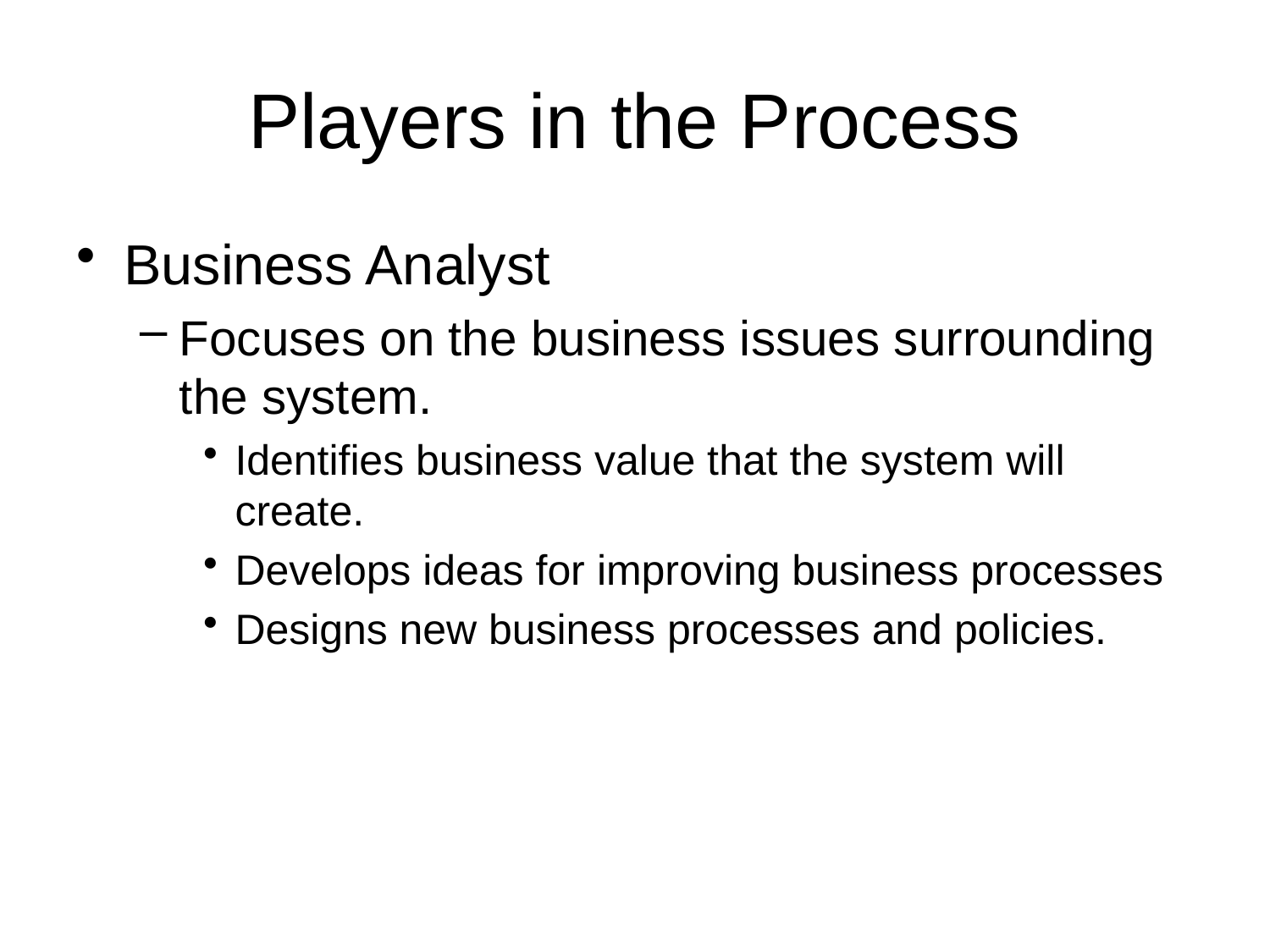

# Players in the Process
Business Analyst
Focuses on the business issues surrounding the system.
Identifies business value that the system will create.
Develops ideas for improving business processes
Designs new business processes and policies.